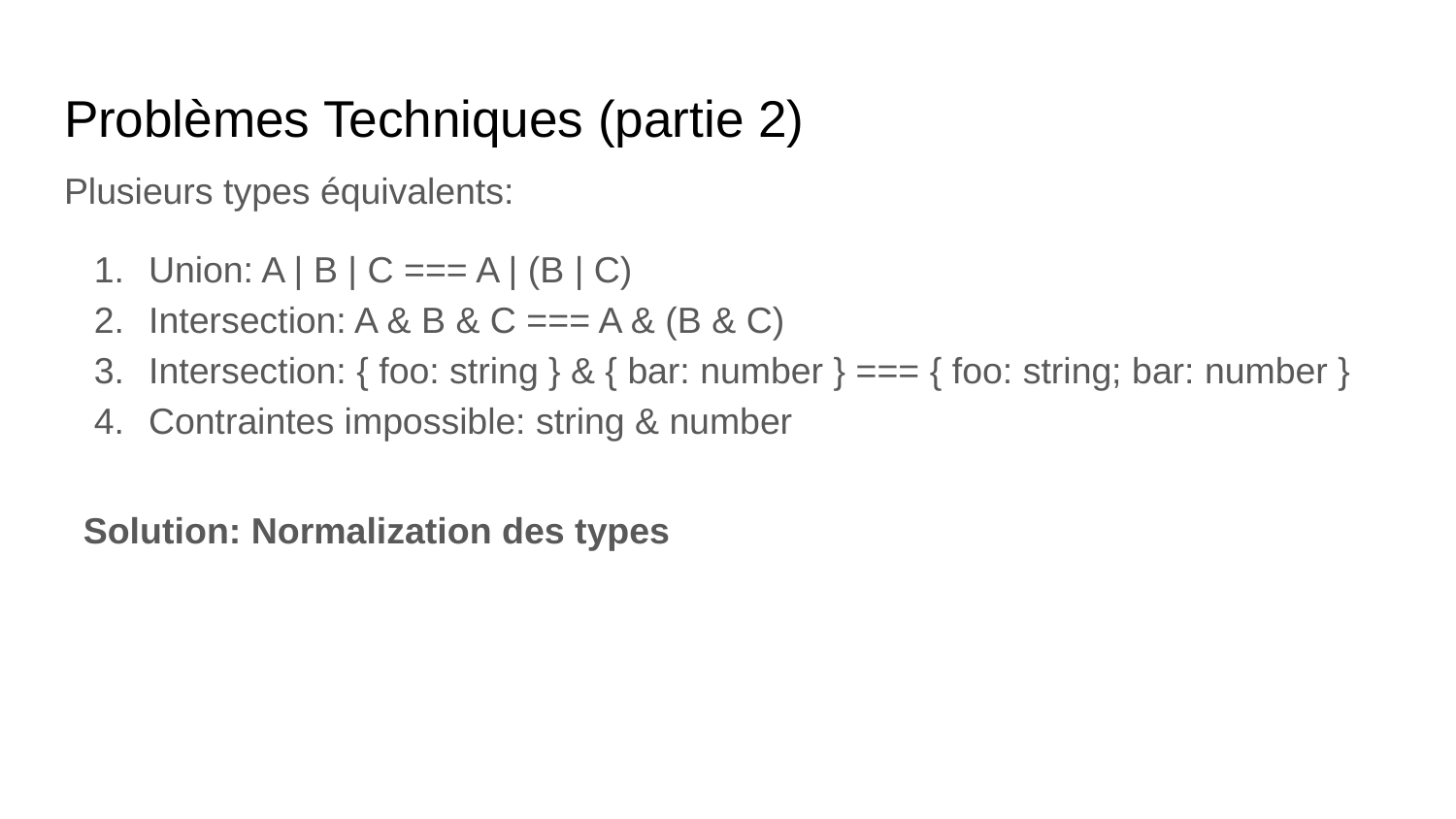

# Problèmes Techniques (partie 2)
Plusieurs types équivalents:
Union: A | B | C === A | (B | C)
Intersection: A & B & C === A & (B & C)
Intersection: { foo: string } & { bar: number } === { foo: string; bar: number }
Contraintes impossible: string & number
Solution: Normalization des types